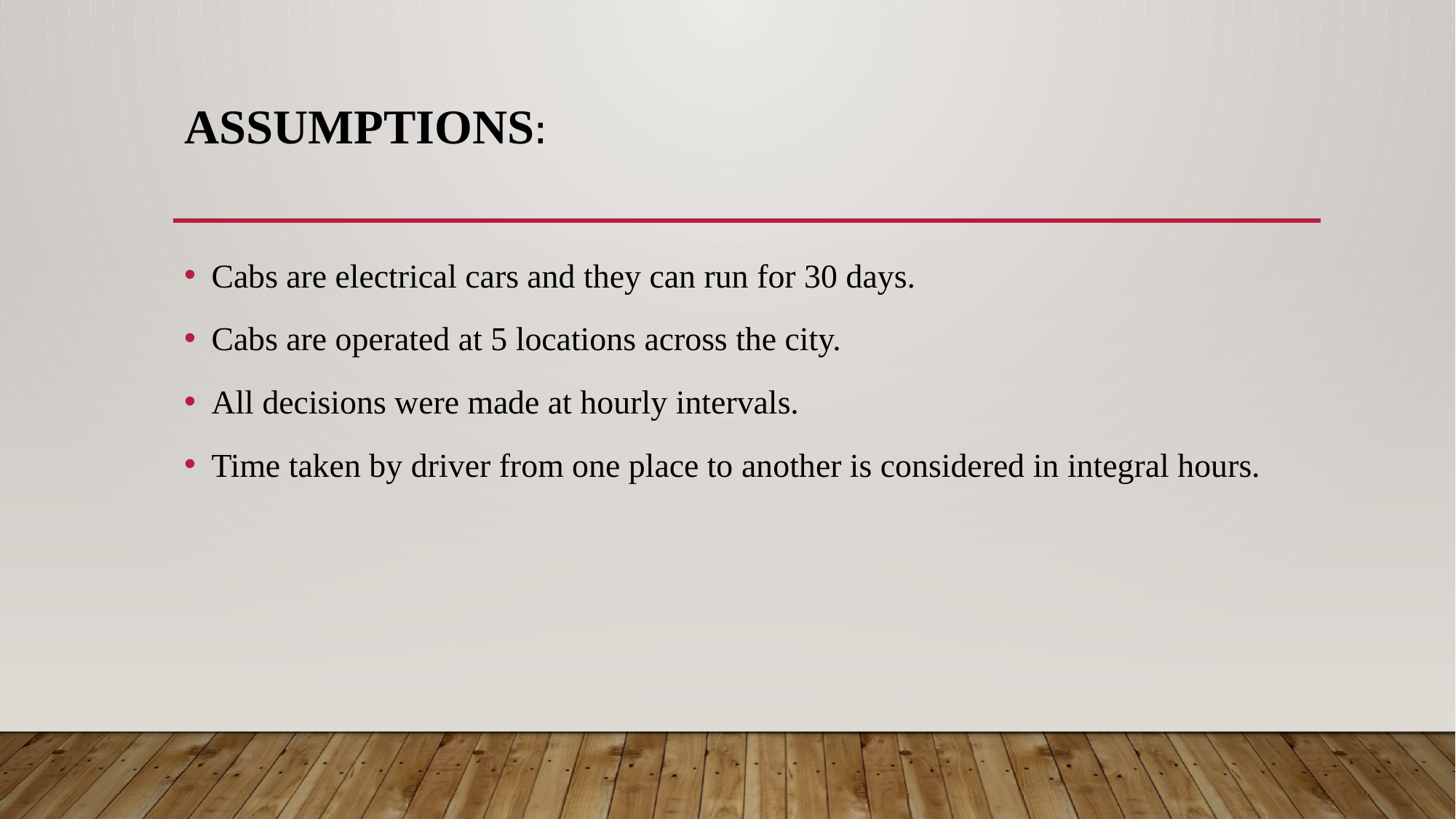

# Assumptions:
Cabs are electrical cars and they can run for 30 days.
Cabs are operated at 5 locations across the city.
All decisions were made at hourly intervals.
Time taken by driver from one place to another is considered in integral hours.